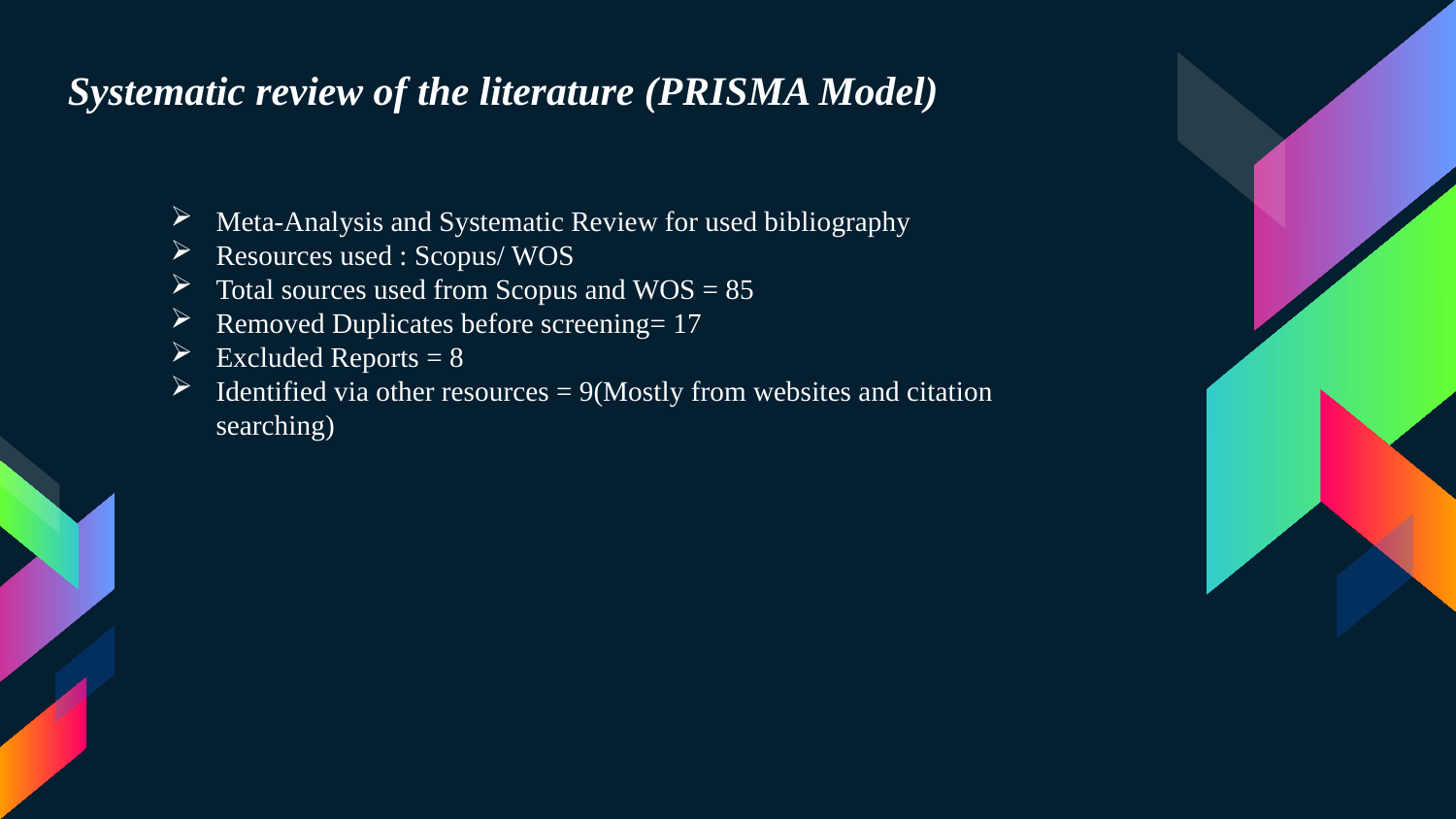

Systematic review of the literature (PRISMA Model)
Meta-Analysis and Systematic Review for used bibliography
Resources used : Scopus/ WOS
Total sources used from Scopus and WOS = 85
Removed Duplicates before screening= 17
Excluded Reports = 8
Identified via other resources = 9(Mostly from websites and citation searching)